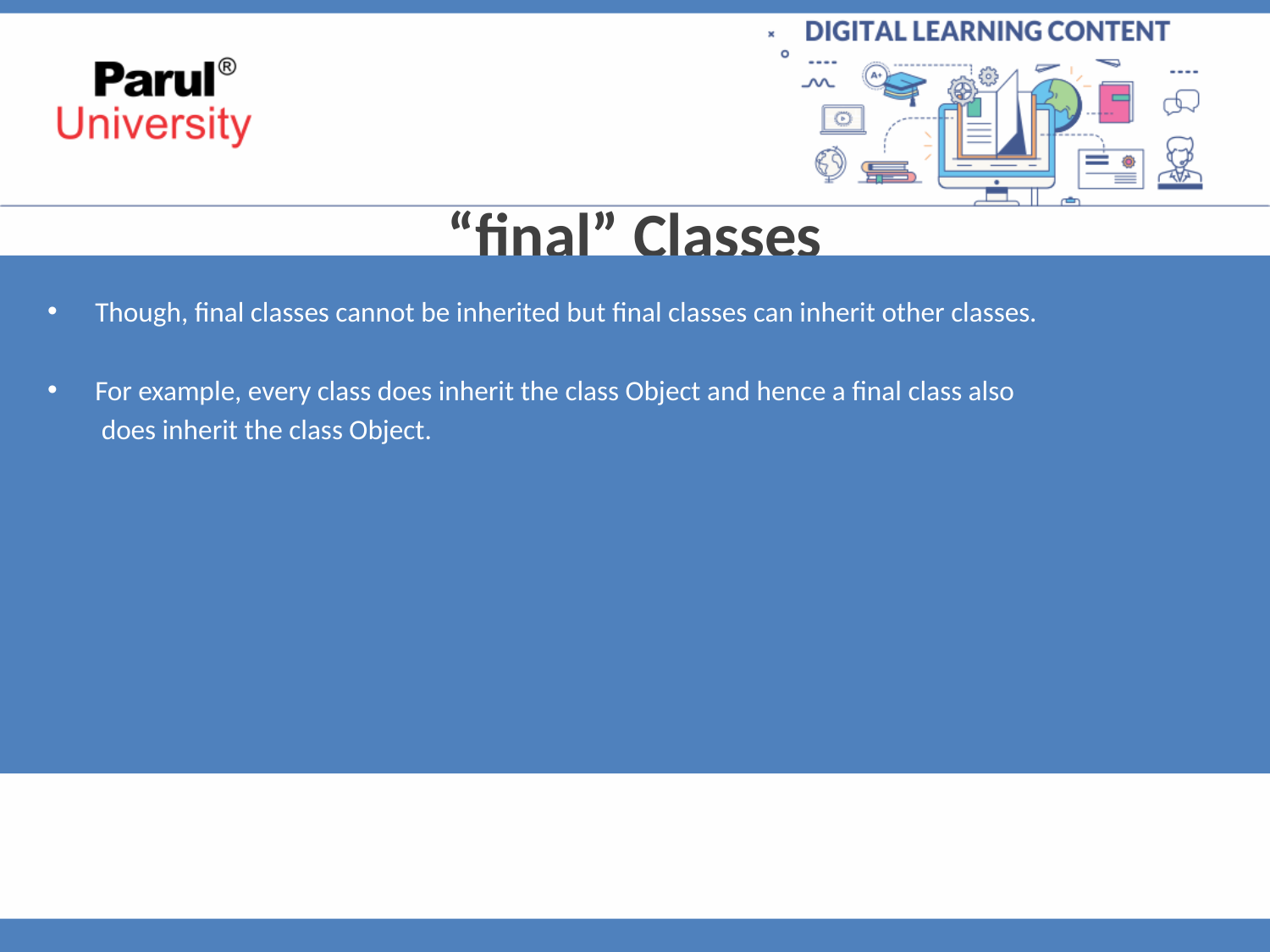

“final” Classes

Though, final classes cannot be inherited but final classes can inherit other classes.

For example, every class does inherit the class Object and hence a final class also
	 does inherit the class Object.